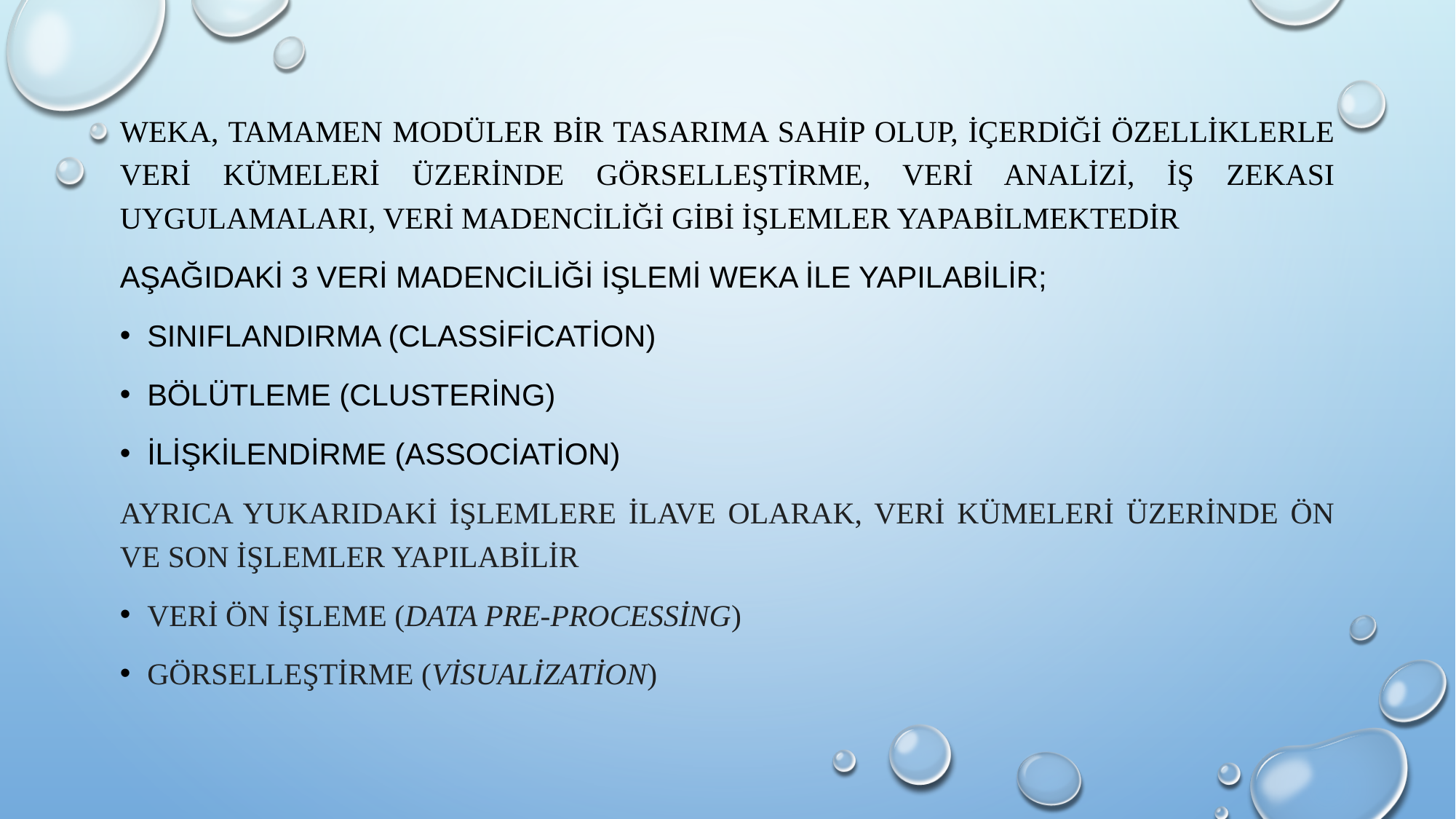

Weka, tamamen modüler bir tasarıma sahip olup, içerdiği özelliklerle veri kümeleri üzerinde görselleştirme, veri analizi, iş zekası uygulamaları, veri madenciliği gibi işlemler yapabilmektedir
aşağıdaki 3 Veri Madenciliği işlemi Weka ile yapılabilir;
Sınıflandırma (Classification)
Bölütleme (Clustering)
İlişkilendirme (Association)
Ayrıca yukarıdaki işlemlere ilave olarak, veri kümeleri üzerinde ön ve son işlemler yapılabilir
Veri Ön işleme (Data Pre-Processing)
Görselleştirme (Visualization)